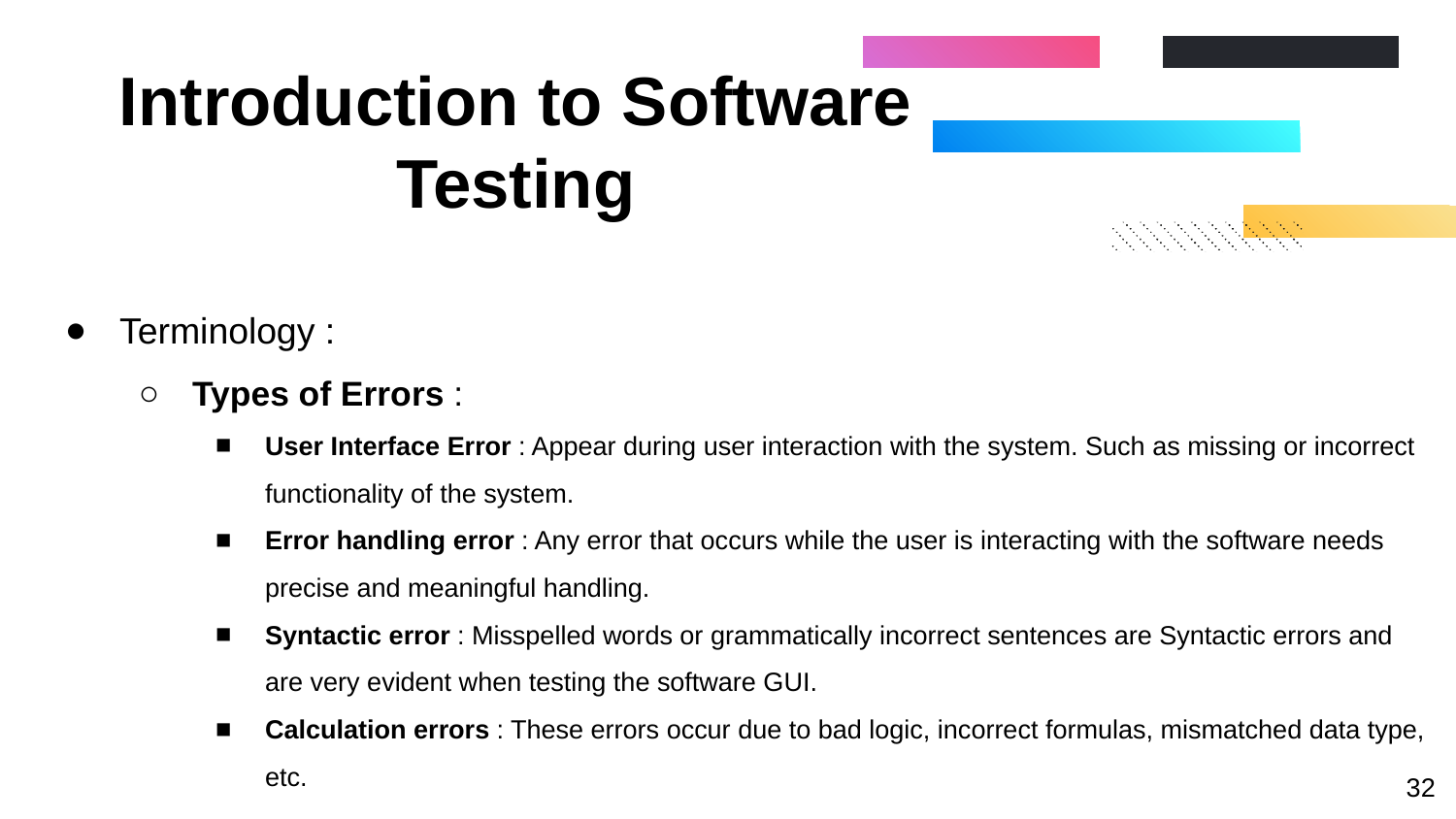

# Introduction to Software Testing
Terminology :
Types of Errors :
User Interface Error : Appear during user interaction with the system. Such as missing or incorrect functionality of the system.
Error handling error : Any error that occurs while the user is interacting with the software needs precise and meaningful handling.
Syntactic error : Misspelled words or grammatically incorrect sentences are Syntactic errors and are very evident when testing the software GUI.
Calculation errors : These errors occur due to bad logic, incorrect formulas, mismatched data type, etc.

32